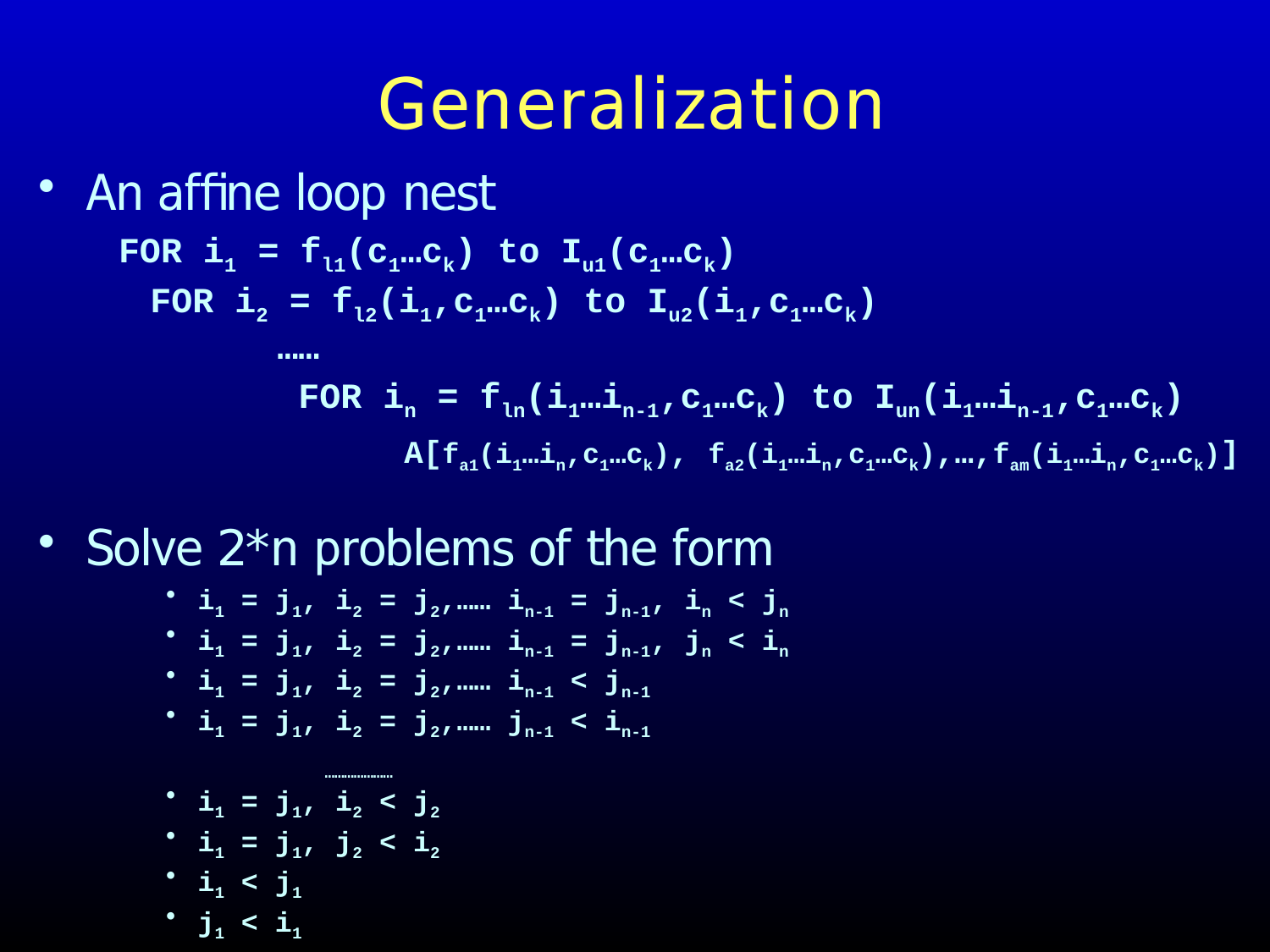

# Generalization
An affine loop nest
FOR i1 = fl1(c1…ck) to Iu1(c1…ck)
	FOR i2 = fl2(i1,c1…ck) to Iu2(i1,c1…ck)
		……
		 FOR in = fln(i1…in-1,c1…ck) to Iun(i1…in-1,c1…ck)
			A[fa1(i1…in,c1…ck), fa2(i1…in,c1…ck),…,fam(i1…in,c1…ck)]

Solve 2*n problems of the form
i1 = j1, i2 = j2,…… in-1 = jn-1, in < jn
i1 = j1, i2 = j2,…… in-1 = jn-1, jn < in
i1 = j1, i2 = j2,…… in-1 < jn-1
i1 = j1, i2 = j2,…… jn-1 < in-1
		…………………
i1 = j1, i2 < j2
i1 = j1, j2 < i2
i1 < j1
j1 < i1